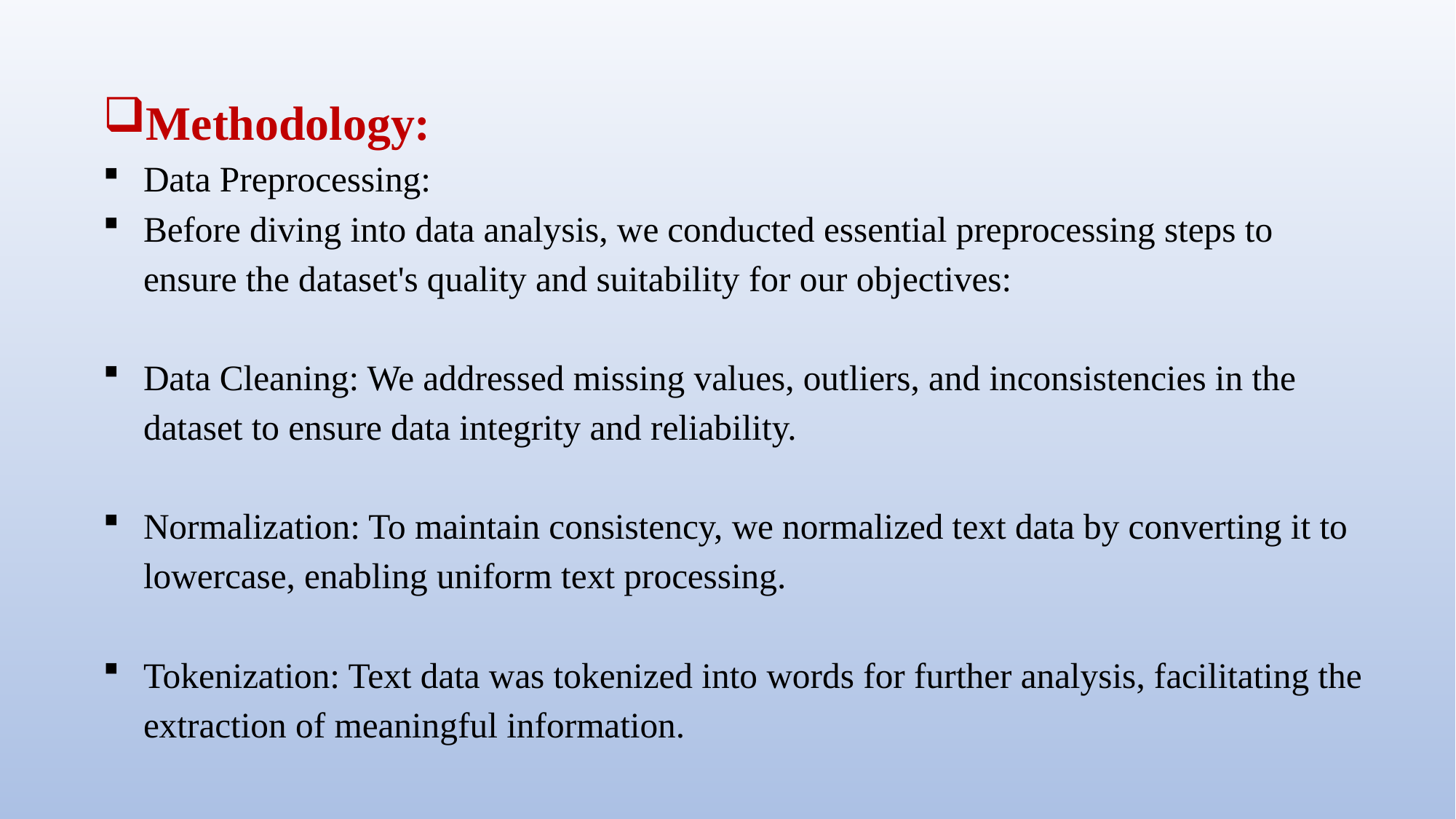

Methodology:
Data Preprocessing:
Before diving into data analysis, we conducted essential preprocessing steps to ensure the dataset's quality and suitability for our objectives:

Data Cleaning: We addressed missing values, outliers, and inconsistencies in the dataset to ensure data integrity and reliability.

Normalization: To maintain consistency, we normalized text data by converting it to lowercase, enabling uniform text processing.

Tokenization: Text data was tokenized into words for further analysis, facilitating the extraction of meaningful information.